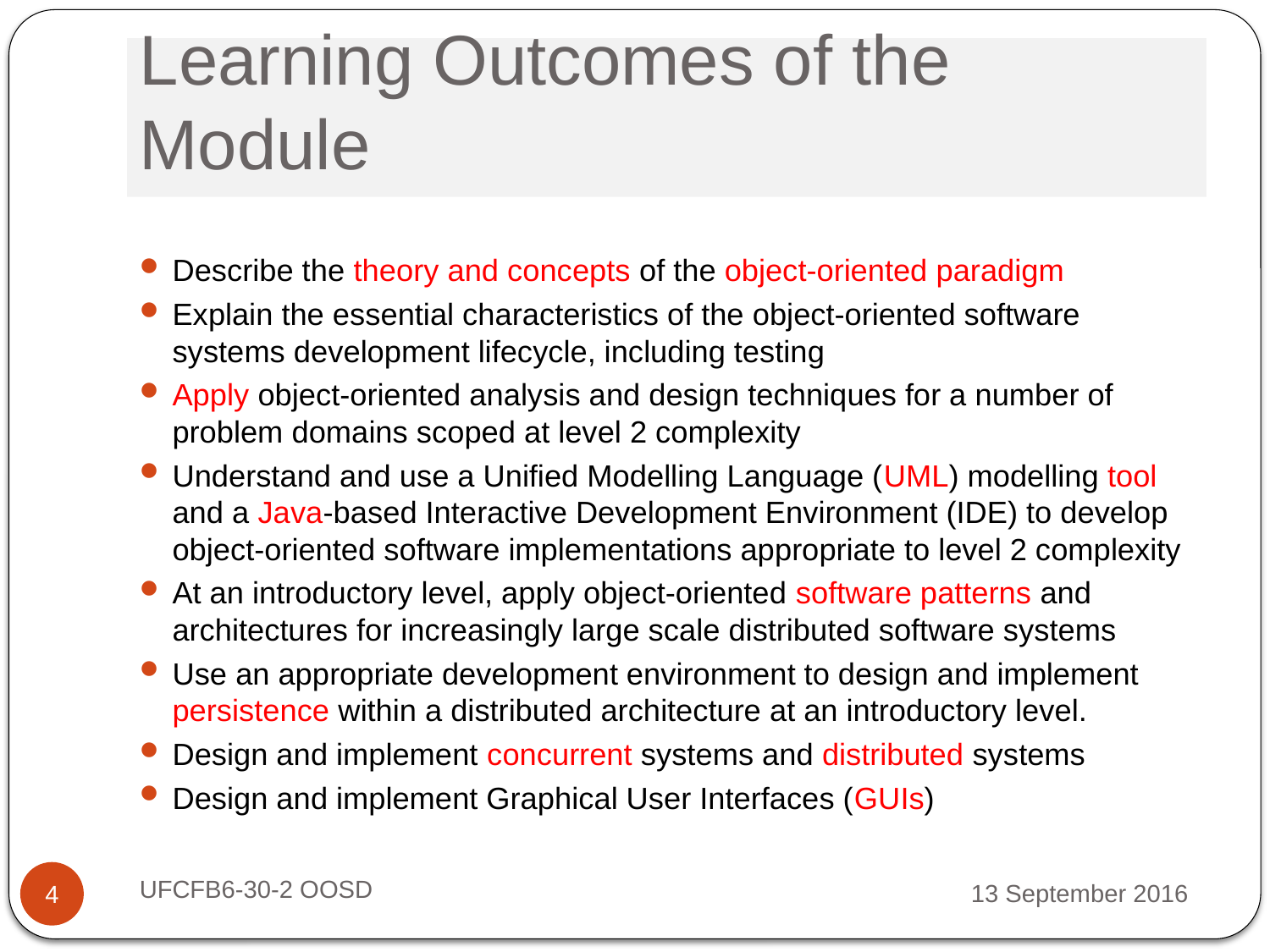

# Learning Outcomes of the Module

Describe the theory and concepts of the object-oriented paradigm
Explain the essential characteristics of the object-oriented software systems development lifecycle, including testing
Apply object-oriented analysis and design techniques for a number of problem domains scoped at level 2 complexity
Understand and use a Unified Modelling Language (UML) modelling tool and a Java-based Interactive Development Environment (IDE) to develop object-oriented software implementations appropriate to level 2 complexity
At an introductory level, apply object-oriented software patterns and architectures for increasingly large scale distributed software systems
Use an appropriate development environment to design and implement persistence within a distributed architecture at an introductory level.
Design and implement concurrent systems and distributed systems
Design and implement Graphical User Interfaces (GUIs)
UFCFB6-30-2 OOSD
13 September 2016
4